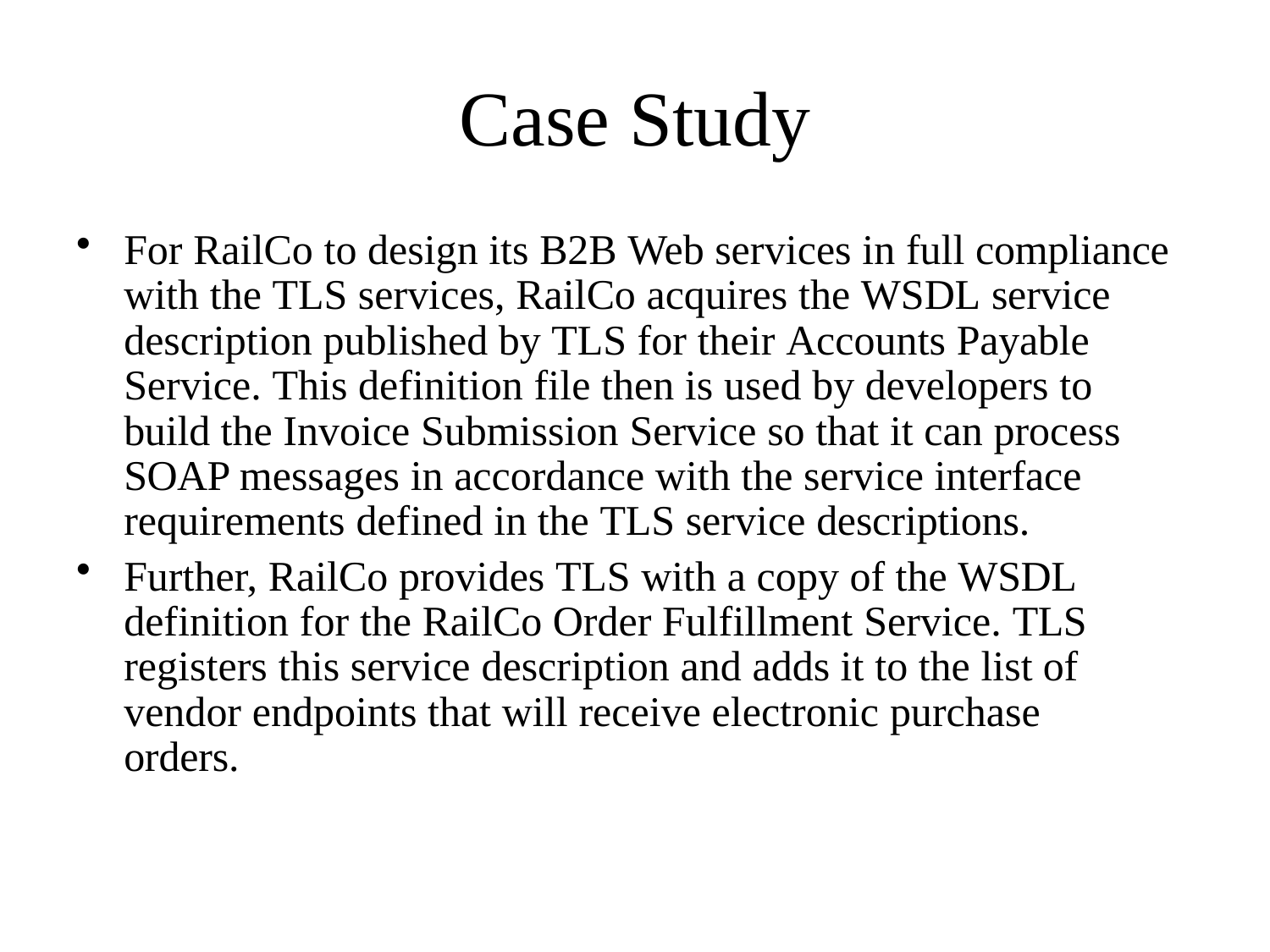

# Case Study
For RailCo to design its B2B Web services in full compliance with the TLS services, RailCo acquires the WSDL service description published by TLS for their Accounts Payable Service. This definition file then is used by developers to build the Invoice Submission Service so that it can process SOAP messages in accordance with the service interface requirements defined in the TLS service descriptions.
Further, RailCo provides TLS with a copy of the WSDL definition for the RailCo Order Fulfillment Service. TLS registers this service description and adds it to the list of vendor endpoints that will receive electronic purchase orders.